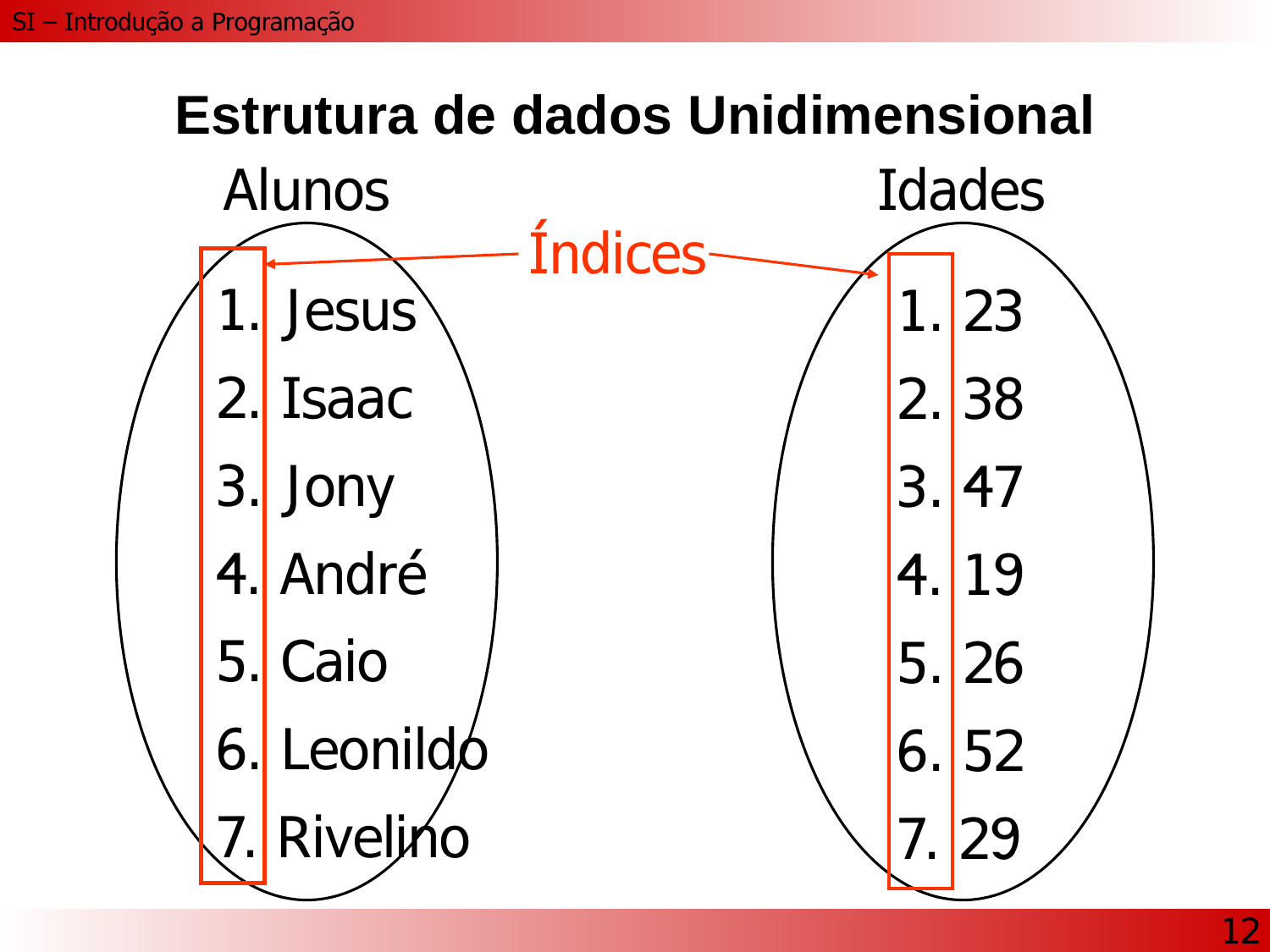

# Estrutura de dados Unidimensional
Alunos
Idades
Índices

1. Jesus
2. Isaac
3. Jony
4. André
5. Caio
6. Leonildo
7. Rivelino

1. 23
2. 38
3. 47
4. 19
5. 26
6. 52
7. 29

12